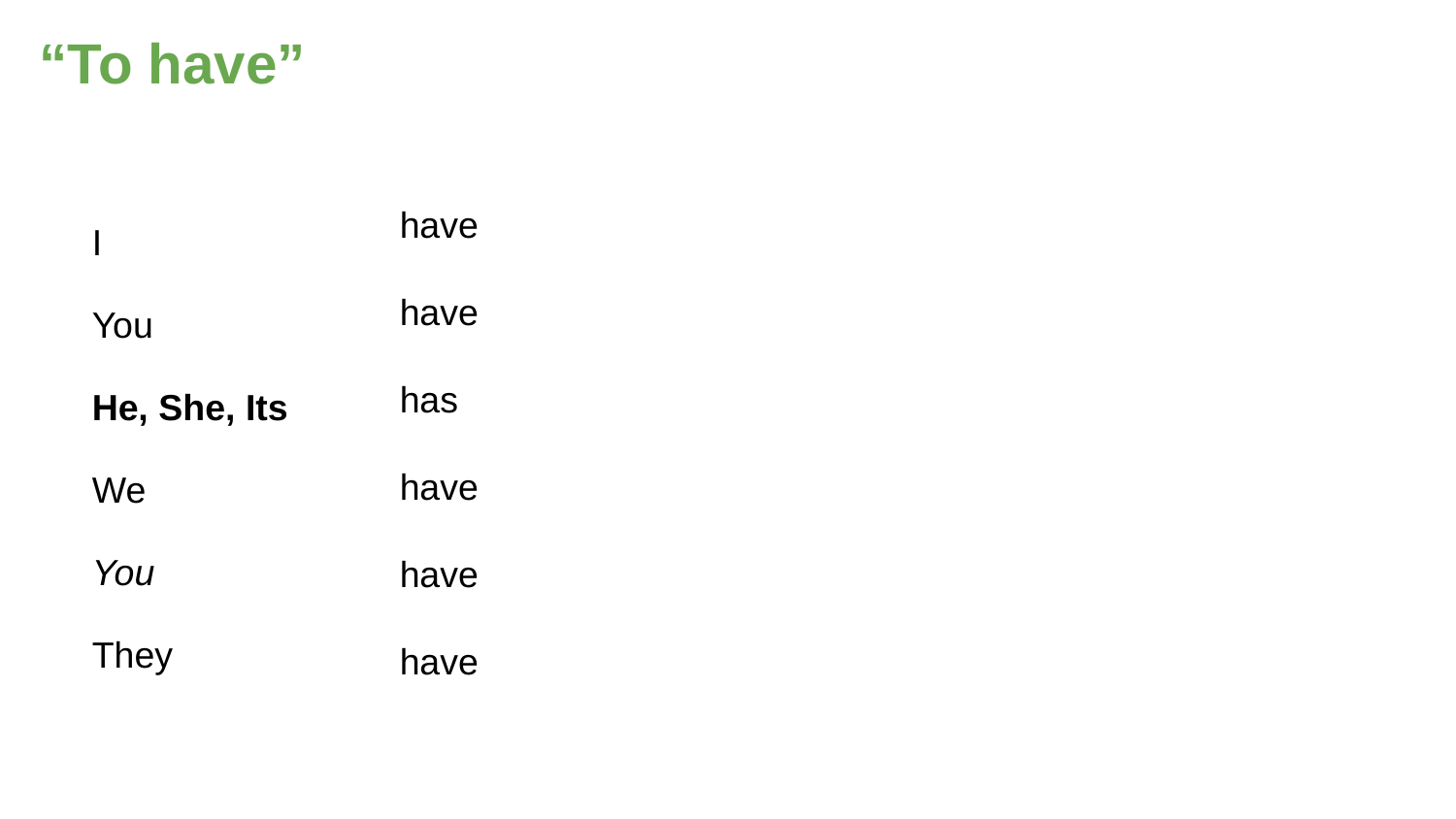

“To have”
have

have

has

have

have

have

I
You
He, She, Its
We
You
They